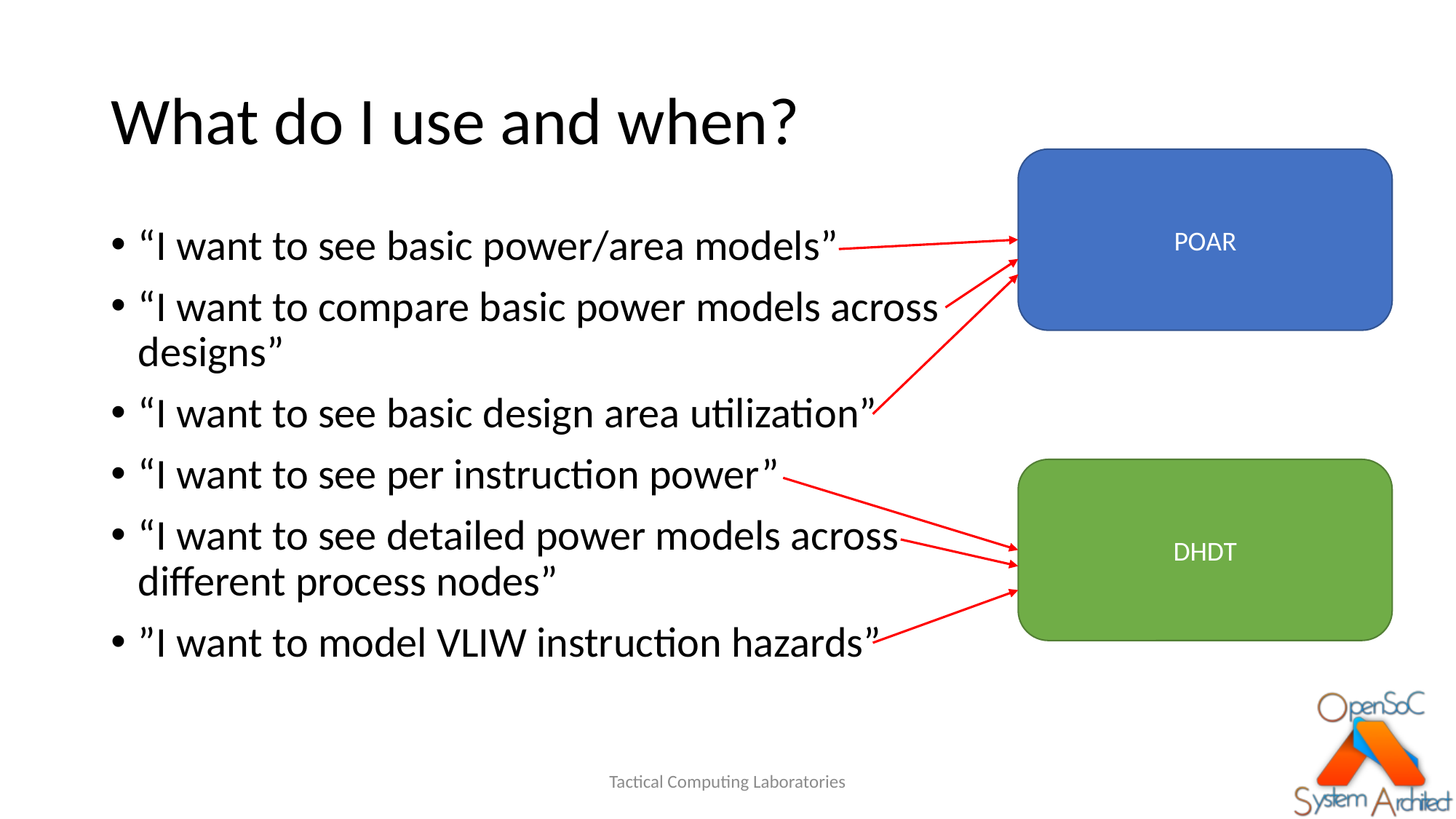

# What do I use and when?
POAR
“I want to see basic power/area models”
“I want to compare basic power models across designs”
“I want to see basic design area utilization”
“I want to see per instruction power”
“I want to see detailed power models across different process nodes”
”I want to model VLIW instruction hazards”
DHDT
Tactical Computing Laboratories